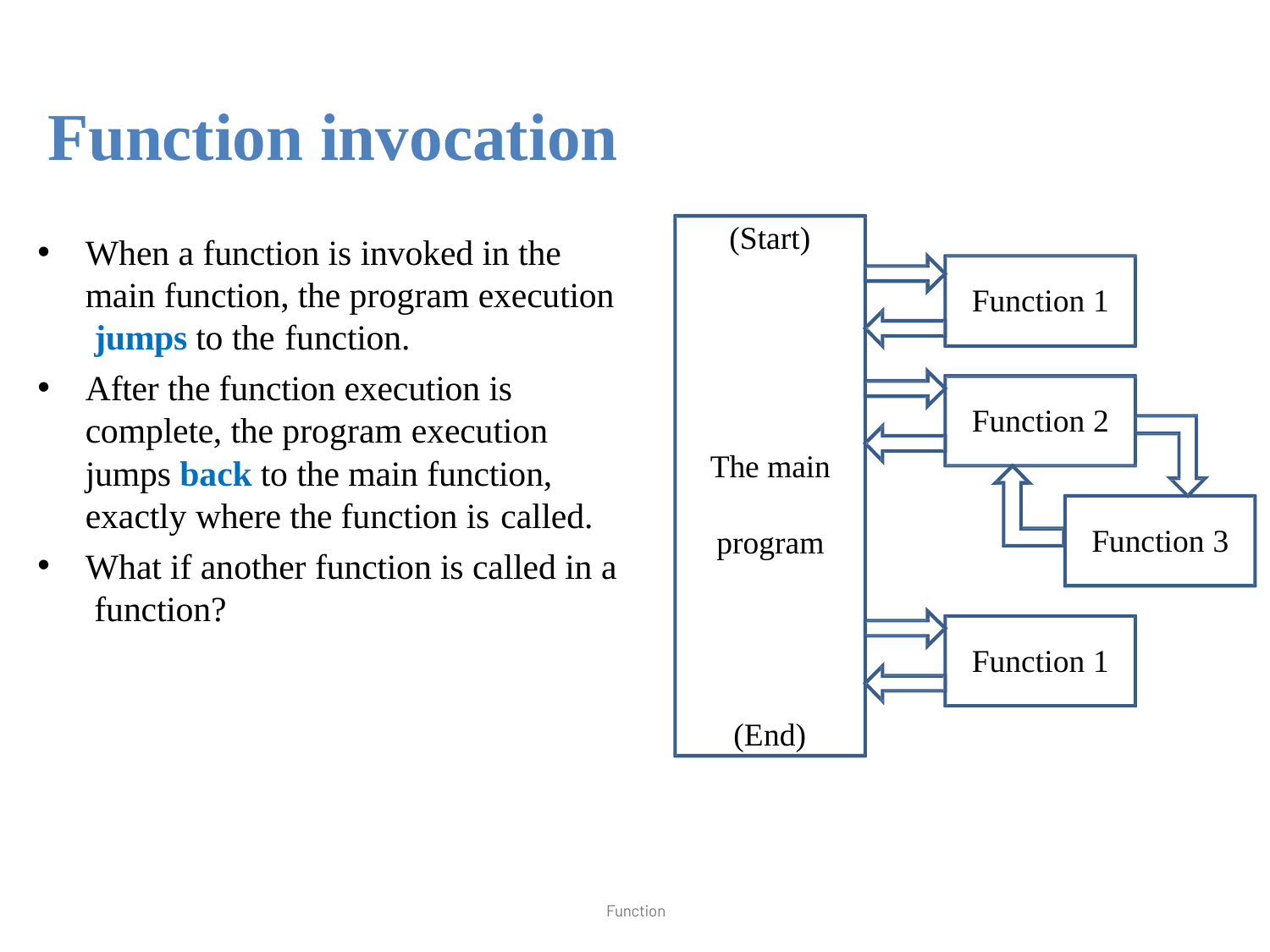

Function invocation

(Start)
When a function is invoked in the  main function, the program execution  jumps to the function.
After the function execution is  complete, the program execution  jumps back to the main function,  exactly where the function is called.
What if another function is called in a  function?

Function 1

Function 2

The main  program

Function 3

Function 1

(End)

Function